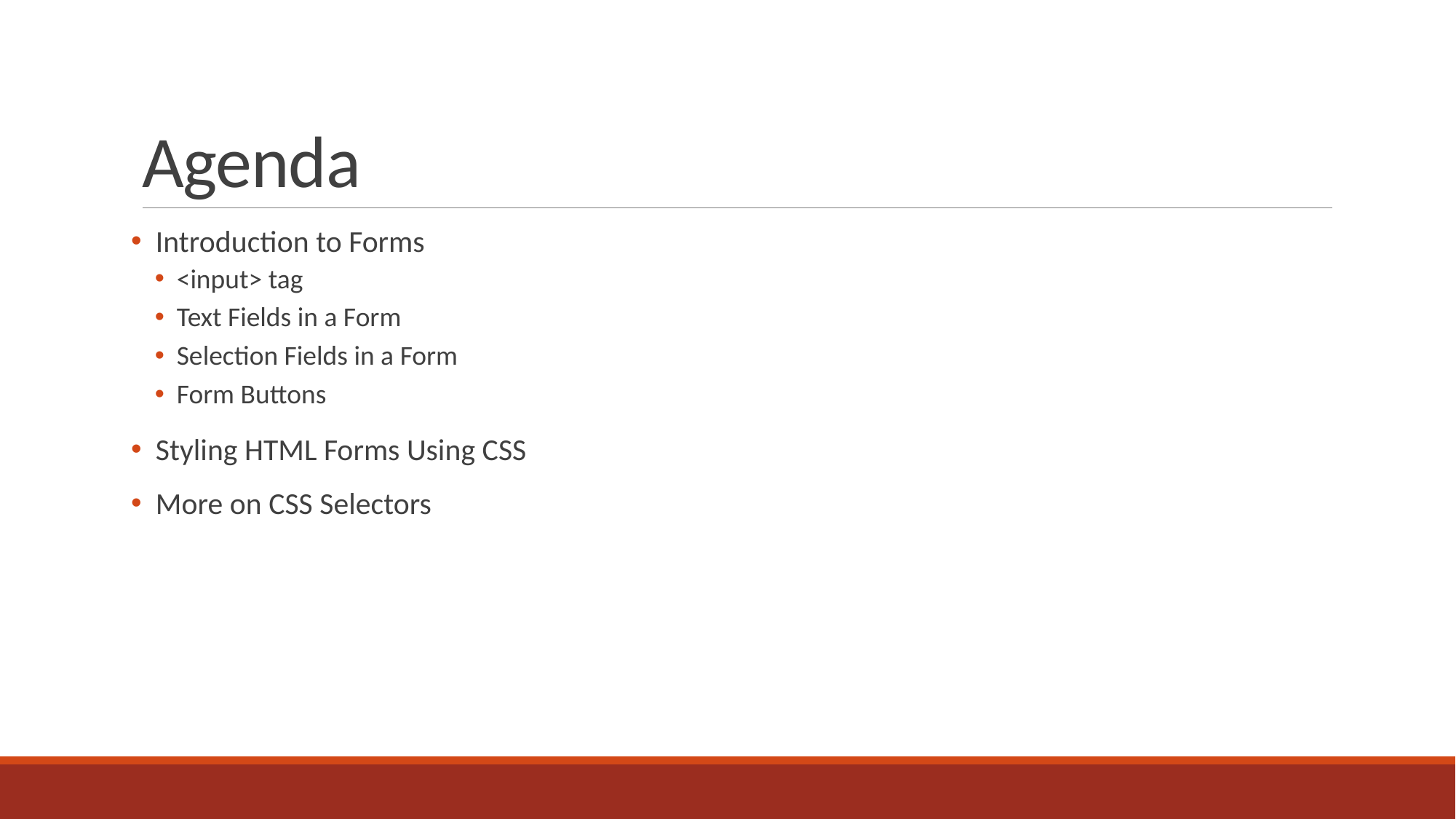

# Agenda
  Introduction to Forms
<input> tag
Text Fields in a Form
Selection Fields in a Form
Form Buttons
  Styling HTML Forms Using CSS
  More on CSS Selectors